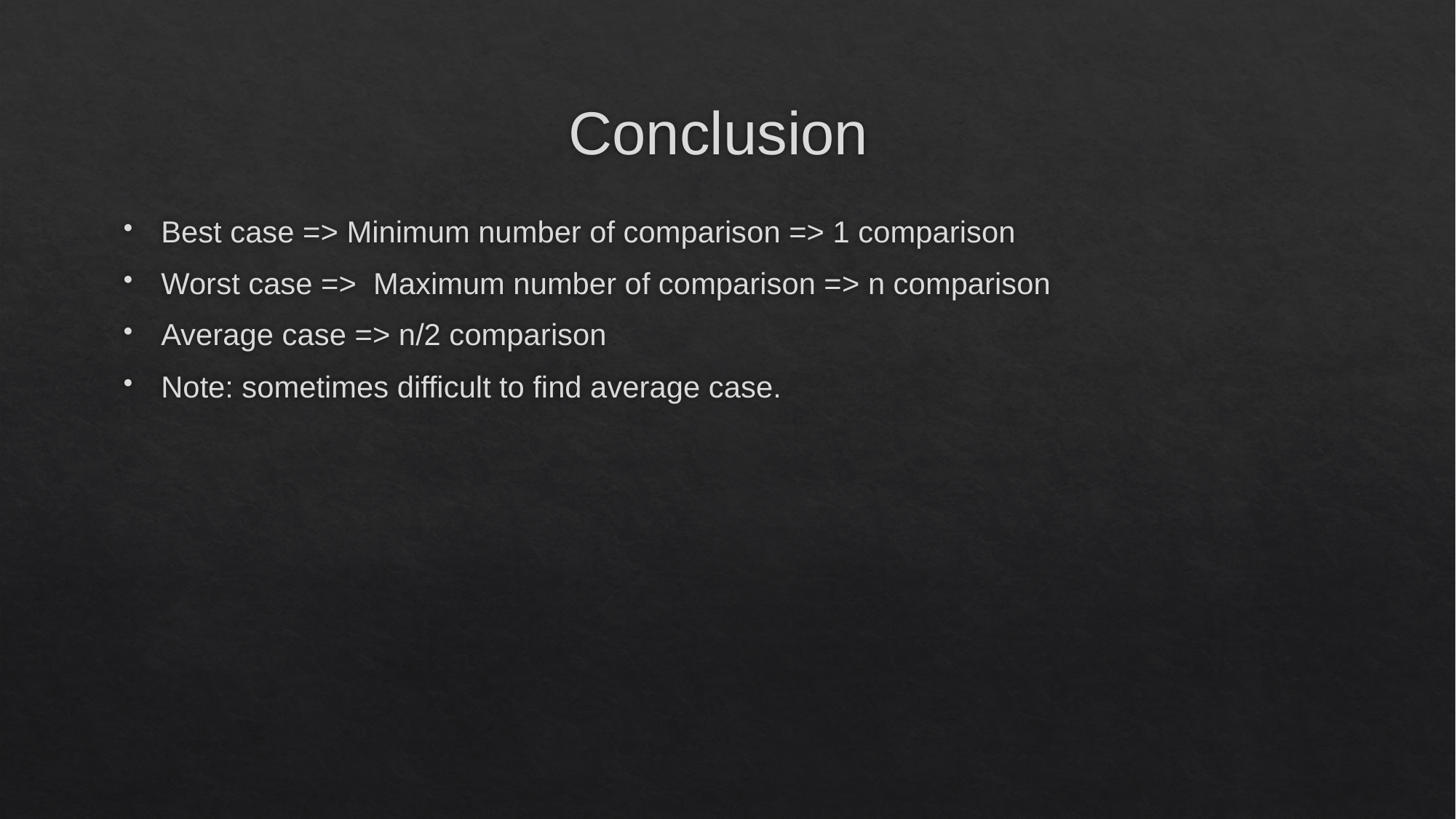

# Conclusion
Best case => Minimum number of comparison => 1 comparison
Worst case =>  Maximum number of comparison => n comparison
Average case => n/2 comparison
Note: sometimes difficult to find average case.